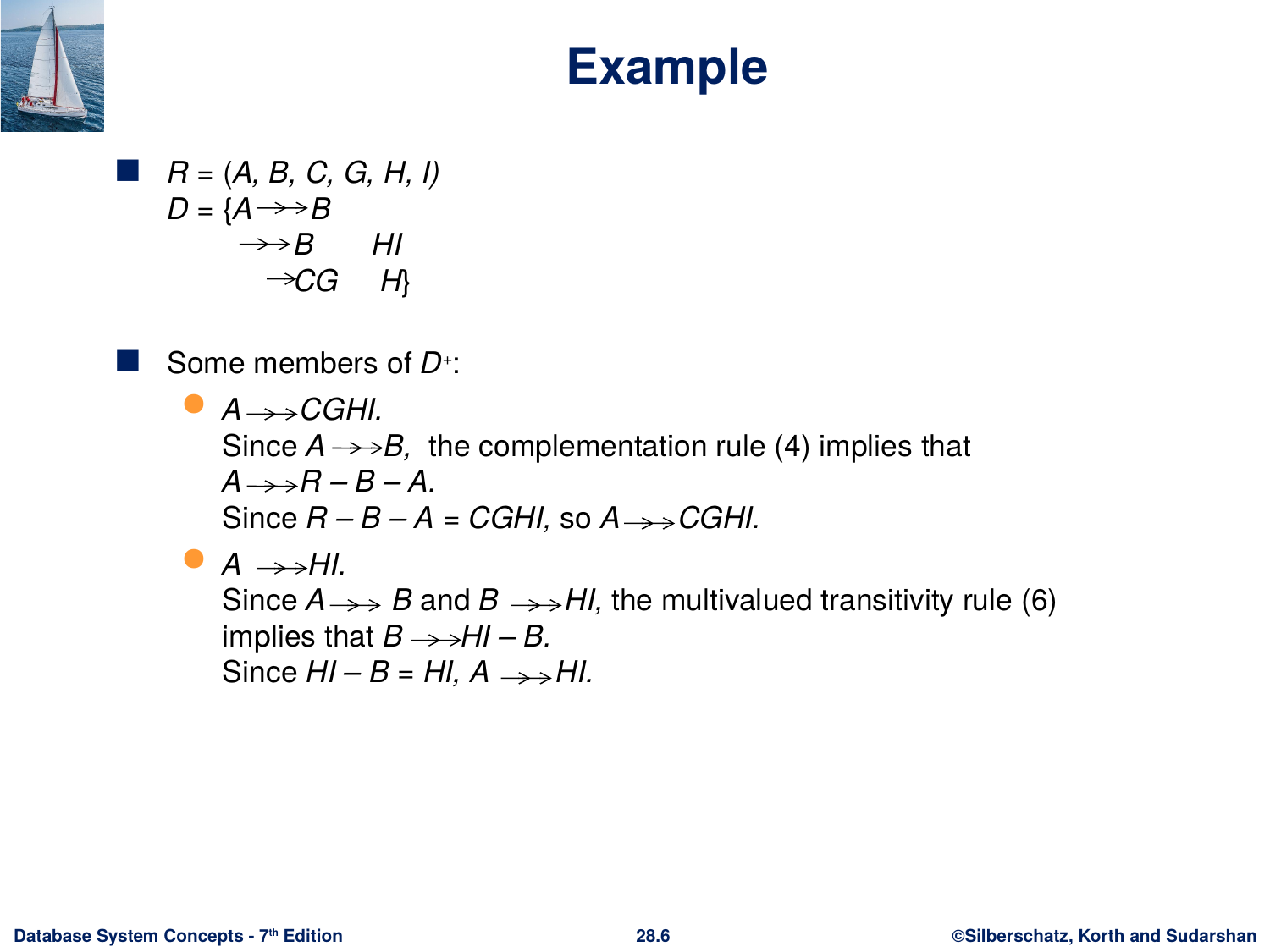

# Example
R = (A, B, C, G, H, I)
D = {A       B
	B       HI
	CG     H}
Some members of D+:
A       CGHI.
Since A       B,  the complementation rule (4) implies that           A       R – B – A.
Since R – B – A = CGHI, so A       CGHI.
A        HI.
Since A        B and B        HI, the multivalued transitivity rule (6) implies that B       HI – B.
Since HI – B = HI, A        HI.